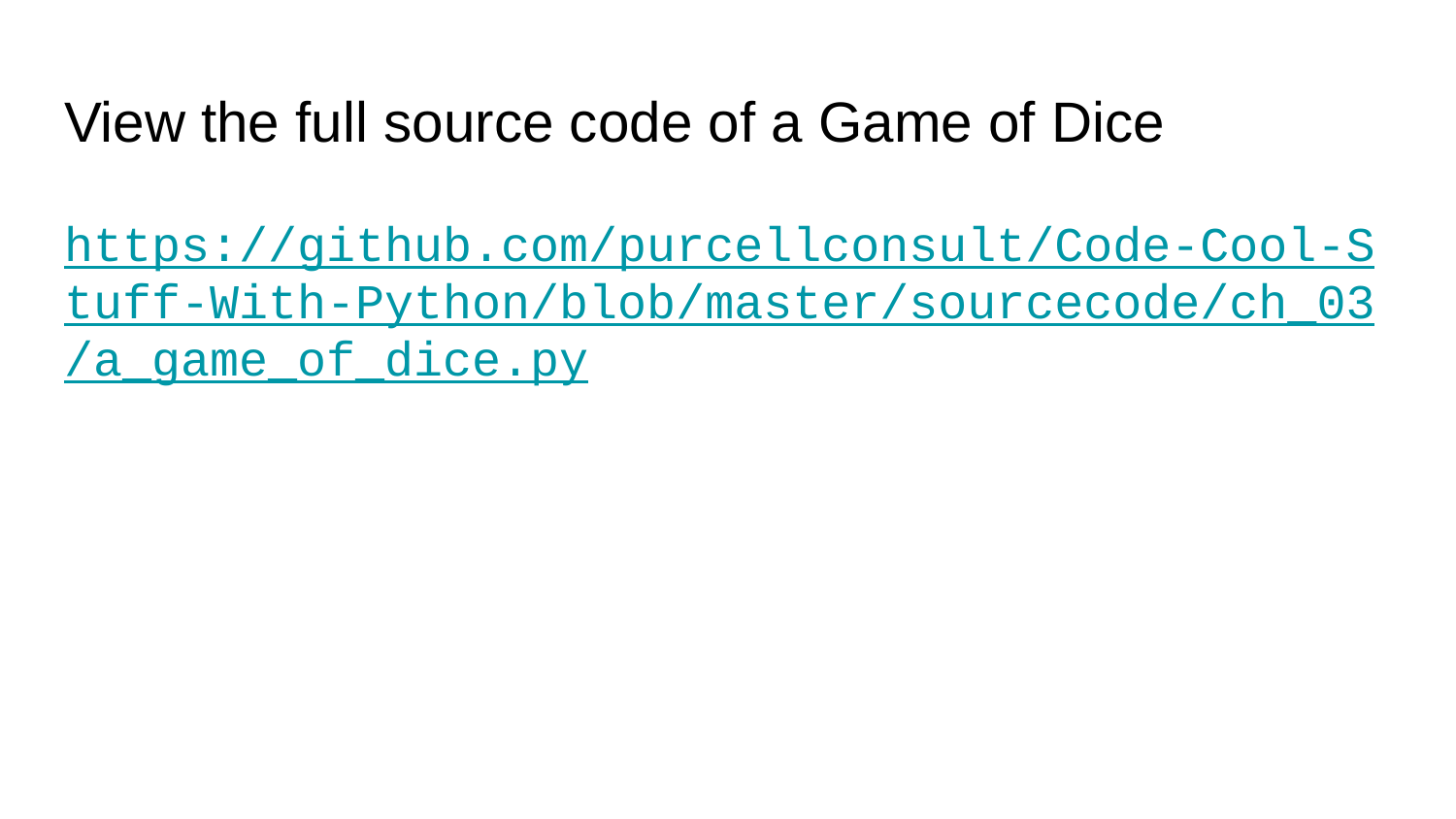

# View the full source code of a Game of Dice
https://github.com/purcellconsult/Code-Cool-Stuff-With-Python/blob/master/sourcecode/ch_03/a_game_of_dice.py